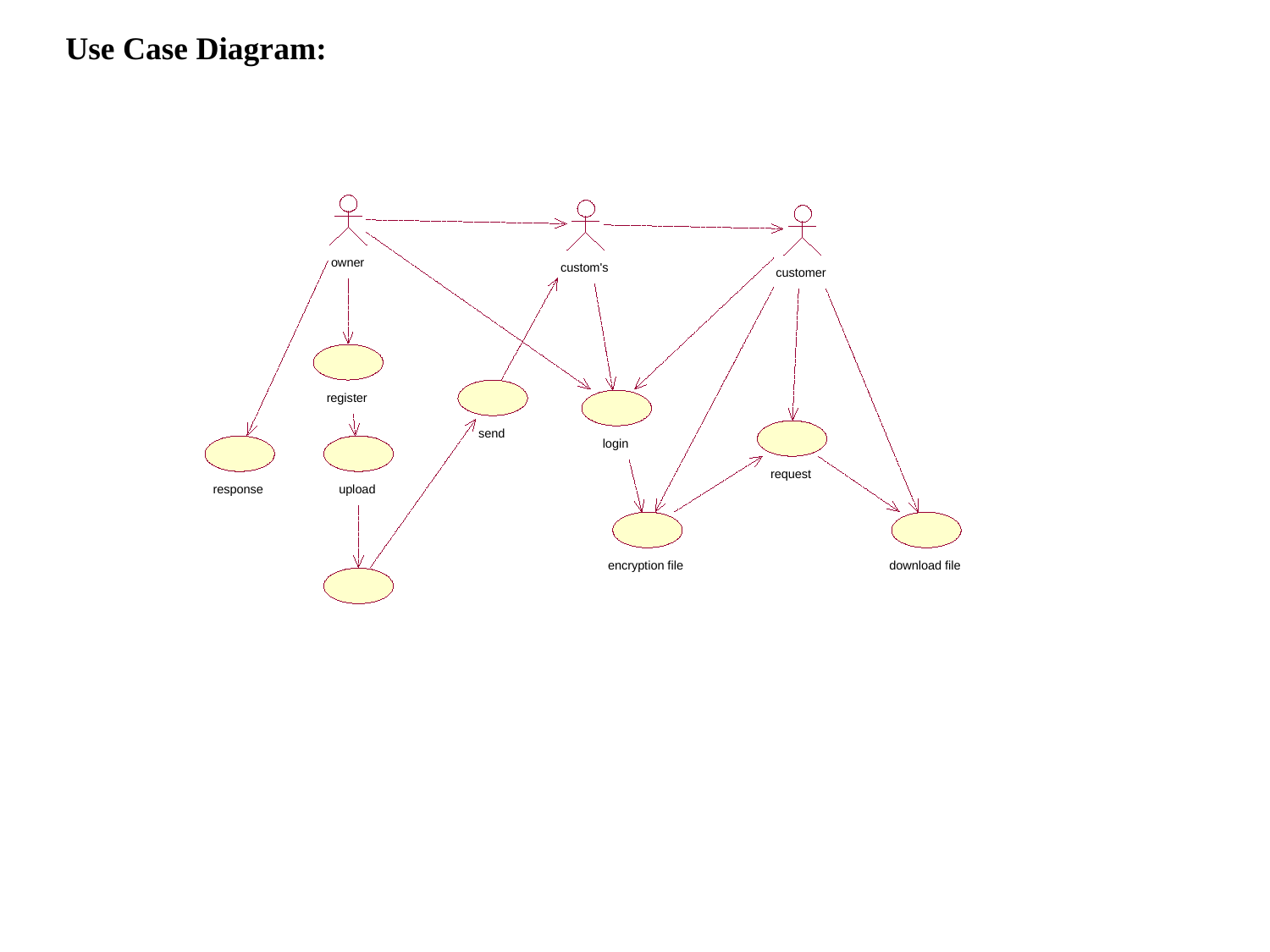

Use Case Diagram:

owner

custom's

customer

register

send

login

request
response
upload

encryption file
download file